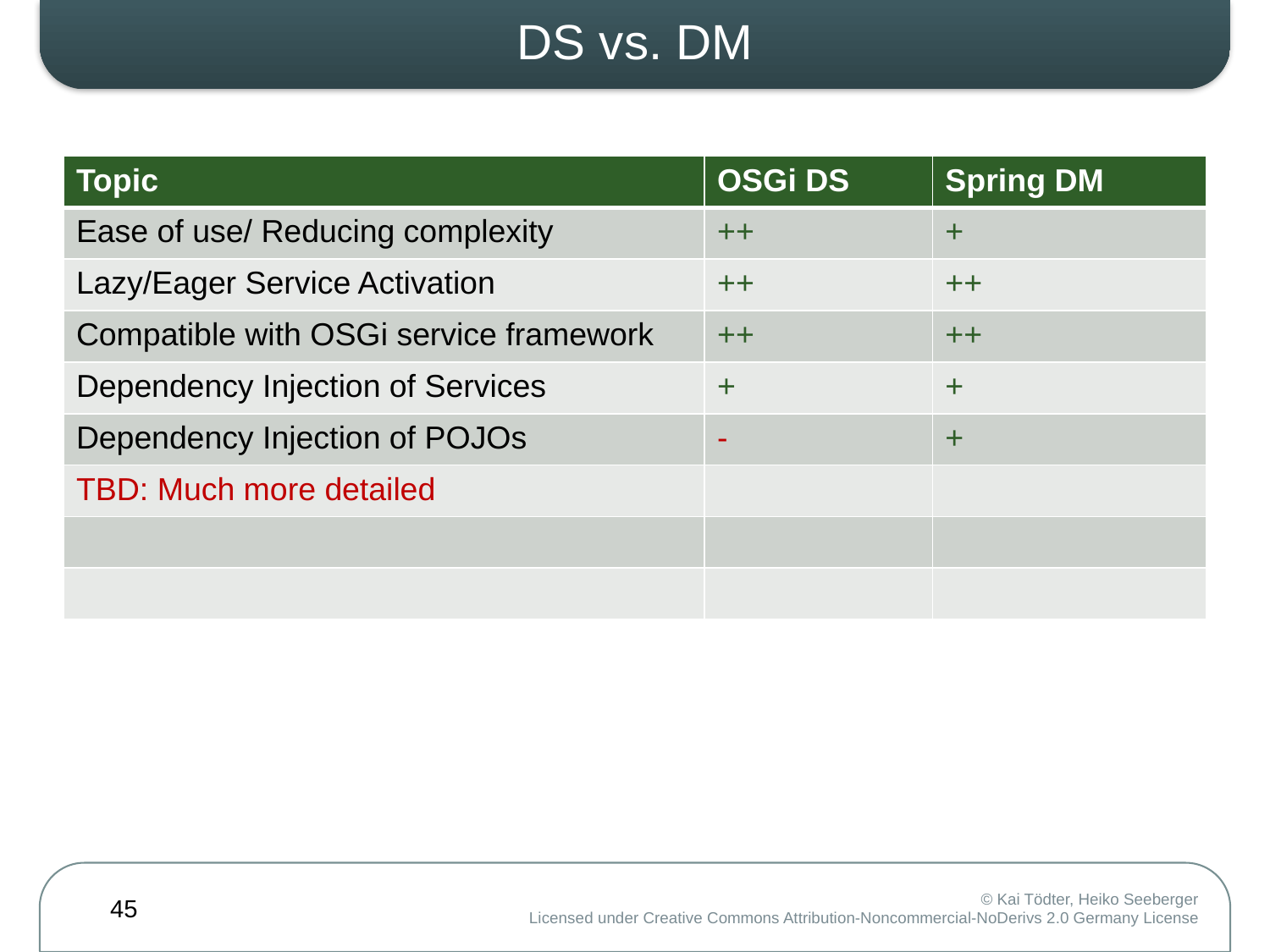

# DS vs. DM
| Topic | OSGi DS | Spring DM |
| --- | --- | --- |
| Ease of use/ Reducing complexity | ++ | + |
| Lazy/Eager Service Activation | ++ | ++ |
| Compatible with OSGi service framework | ++ | ++ |
| Dependency Injection of Services | + | + |
| Dependency Injection of POJOs | - | + |
| TBD: Much more detailed |  |  |
|  |  |  |
|  |  |  |
45